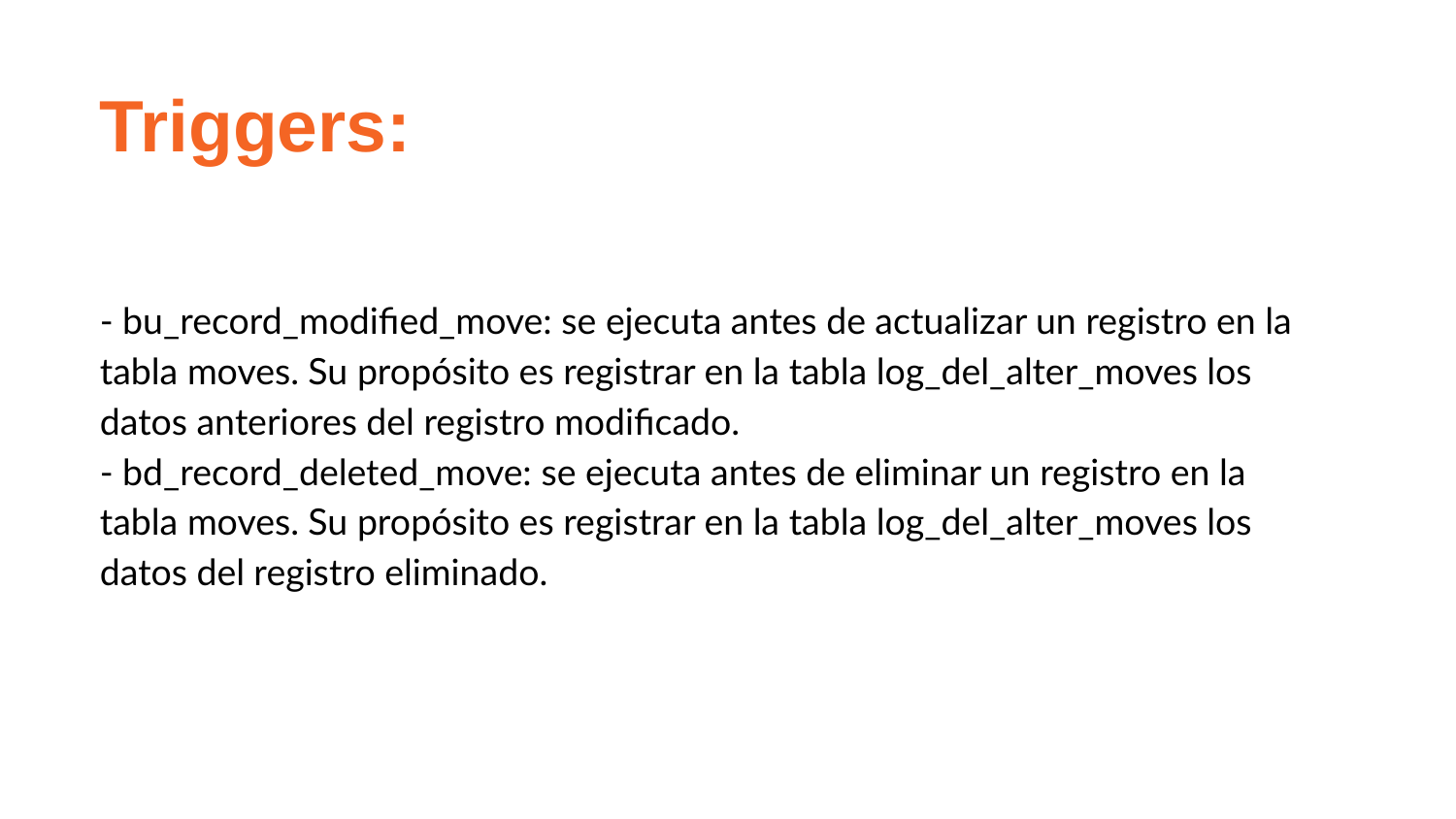

Triggers:
- bu_record_modified_move: se ejecuta antes de actualizar un registro en la tabla moves. Su propósito es registrar en la tabla log_del_alter_moves los datos anteriores del registro modificado.
- bd_record_deleted_move: se ejecuta antes de eliminar un registro en la tabla moves. Su propósito es registrar en la tabla log_del_alter_moves los datos del registro eliminado.